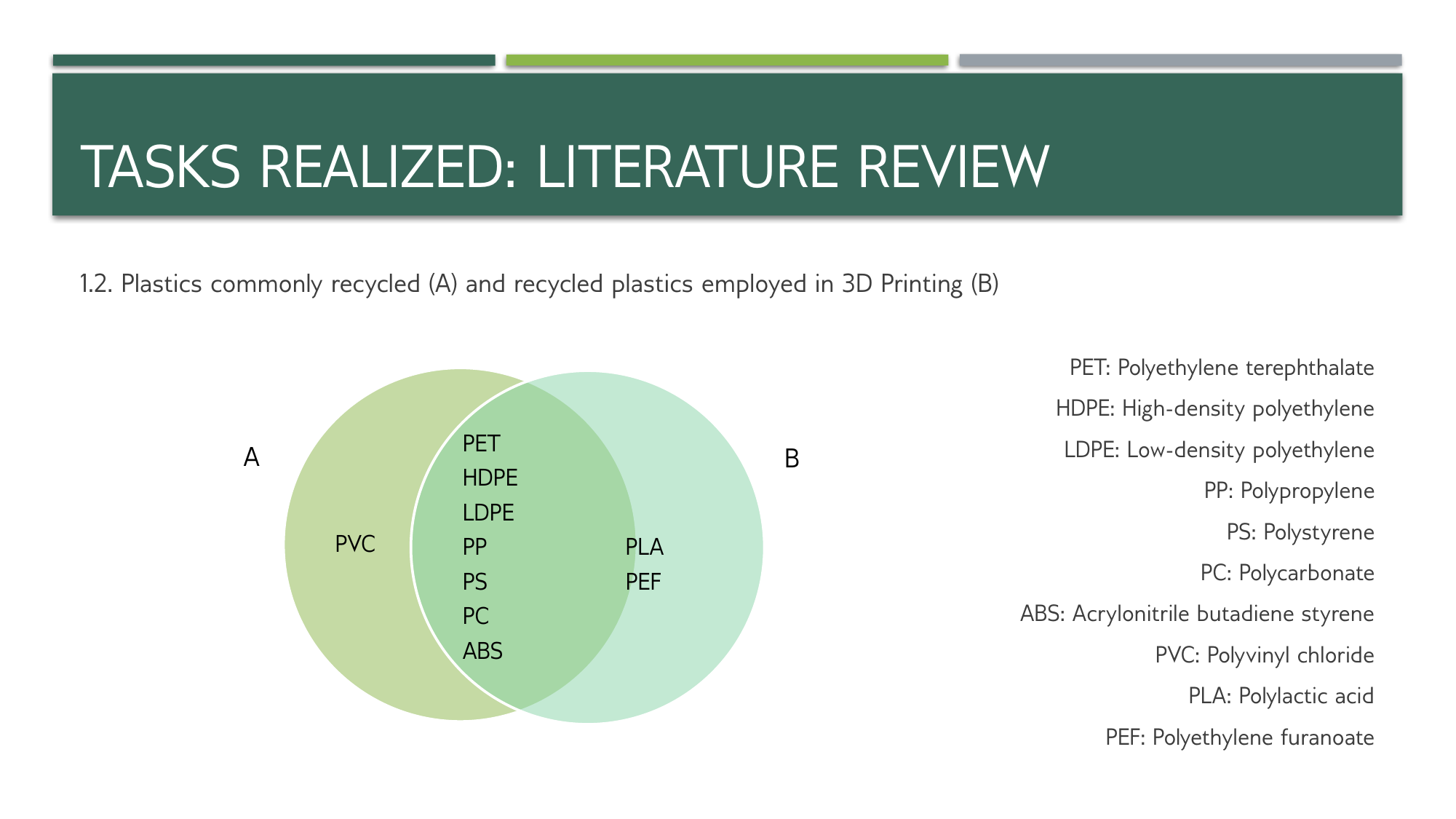

# Tasks realized: literature review
1.2. Plastics commonly recycled (A) and recycled plastics employed in 3D Printing (B)

PET: Polyethylene terephthalate
HDPE: High-density polyethylene
LDPE: Low-density polyethylene
PP: Polypropylene
PS: Polystyrene
PC: Polycarbonate
ABS: Acrylonitrile butadiene styrene
PVC: Polyvinyl chloride
PLA: Polylactic acid
PEF: Polyethylene furanoate
PVC
PET
HDPE
LDPE
PP                   PLA
PS                   PEF
PC
ABS
A
B